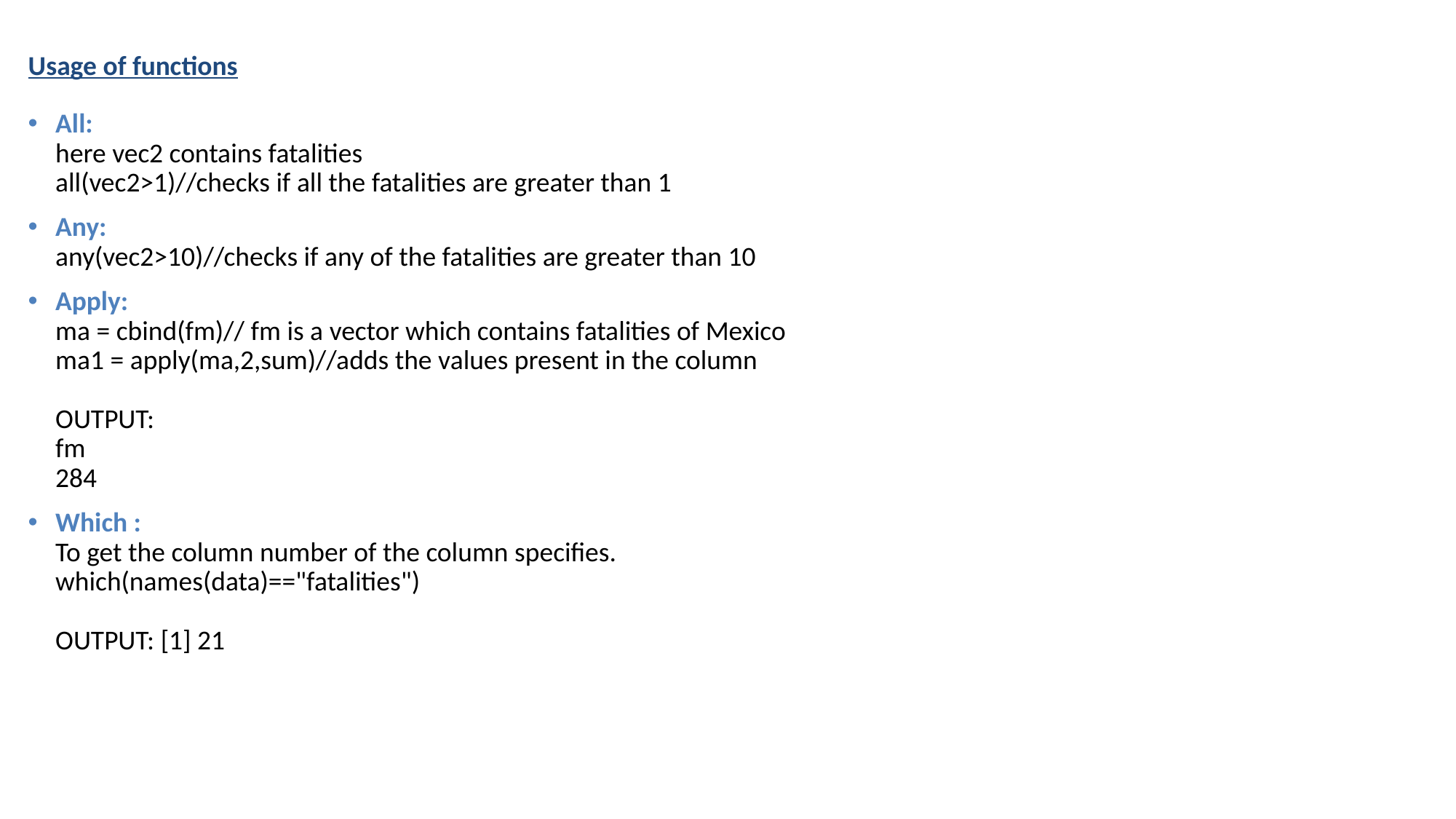

# Usage of functions
All:
here vec2 contains fatalities
all(vec2>1)//checks if all the fatalities are greater than 1
Any:
any(vec2>10)//checks if any of the fatalities are greater than 10
Apply:
ma = cbind(fm)// fm is a vector which contains fatalities of Mexico
ma1 = apply(ma,2,sum)//adds the values present in the column
OUTPUT:
fm
284
Which :
To get the column number of the column specifies.
which(names(data)=="fatalities")
OUTPUT: [1] 21